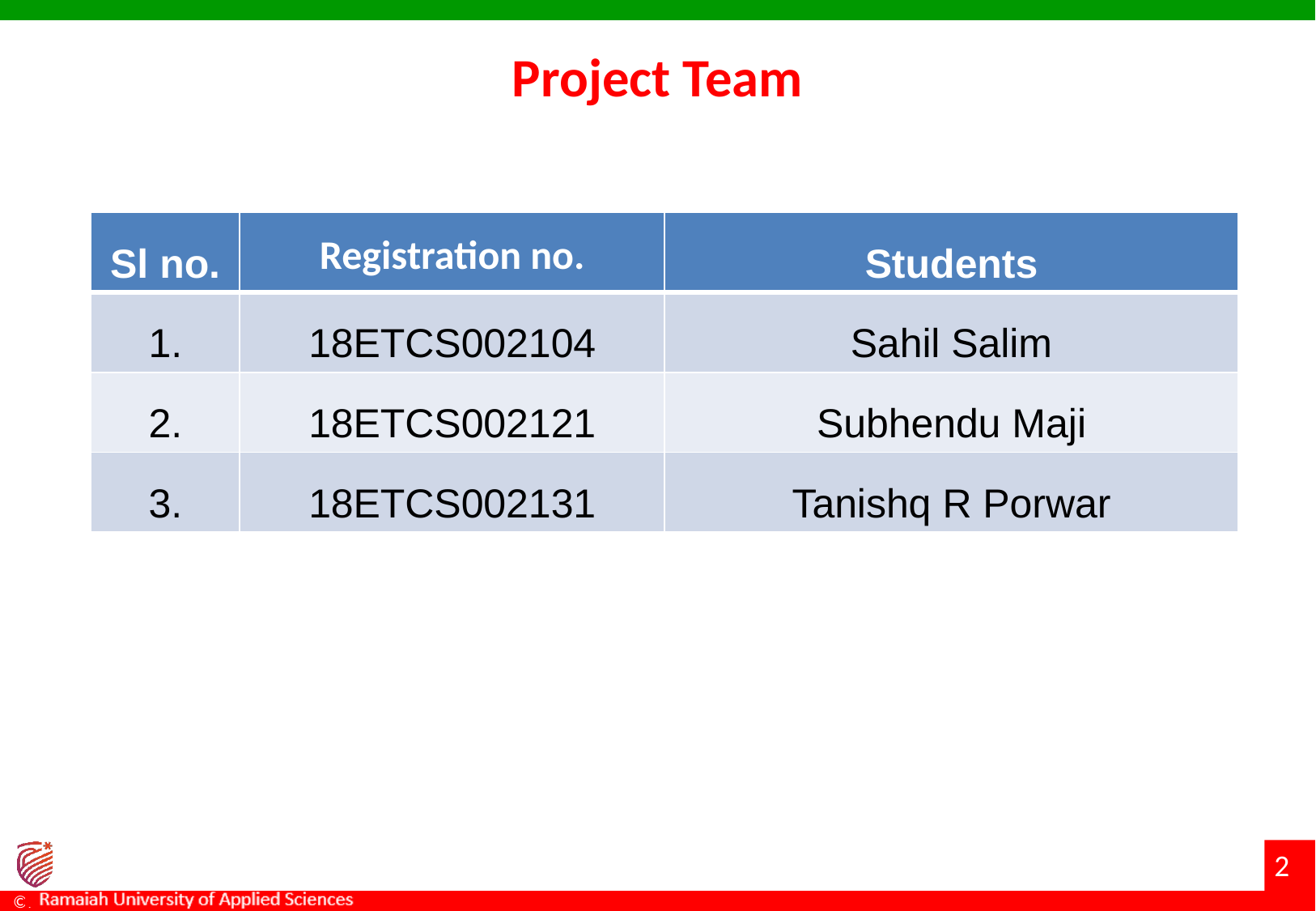

# Project Team
| Sl no. | Registration no. | Students |
| --- | --- | --- |
| 1. | 18ETCS002104 | Sahil Salim |
| 2. | 18ETCS002121 | Subhendu Maji |
| 3. | 18ETCS002131 | Tanishq R Porwar |